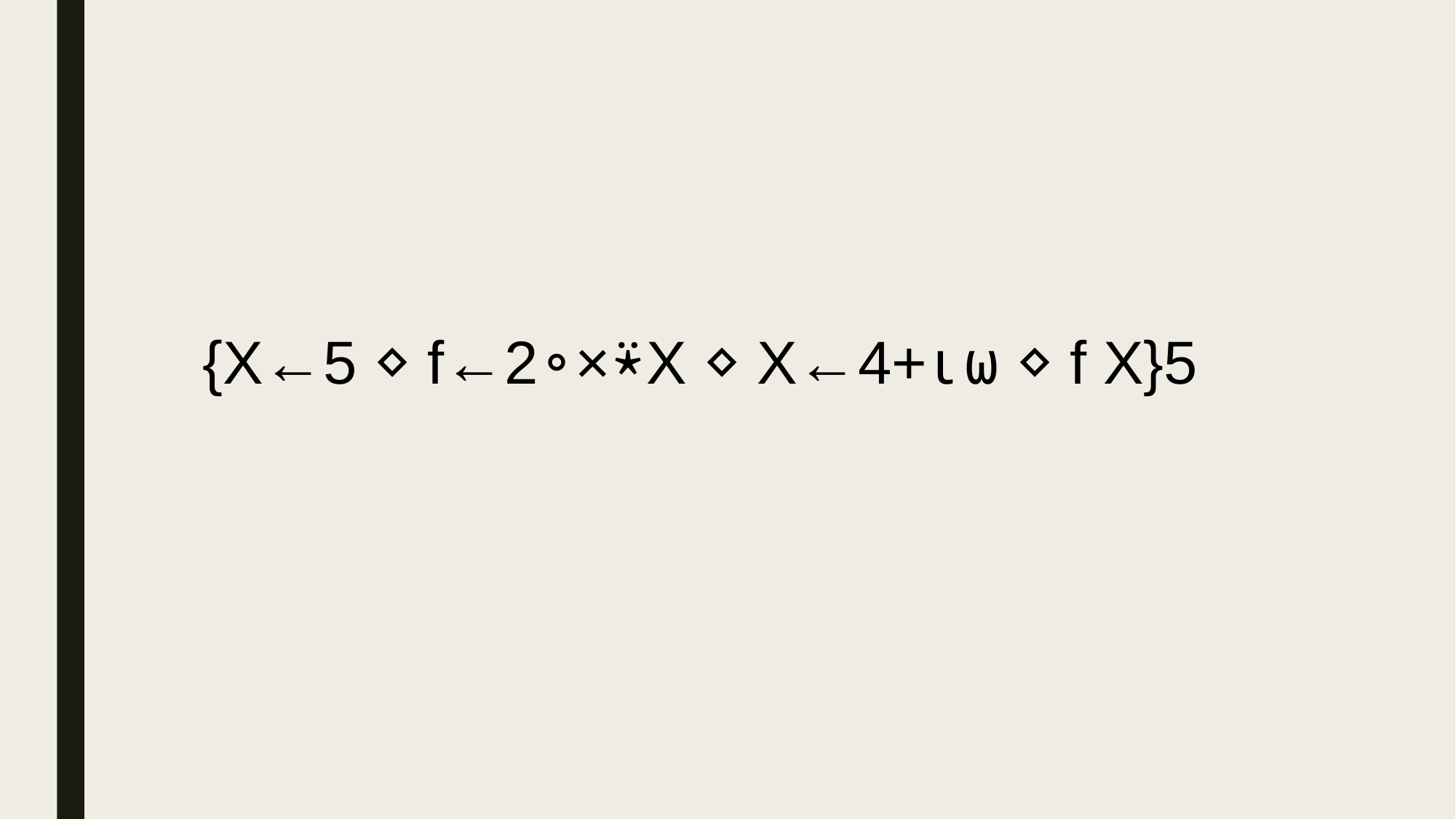

{X←5 ⋄ f←2∘×⍣X ⋄ X←4+⍳⍵ ⋄ f X}5